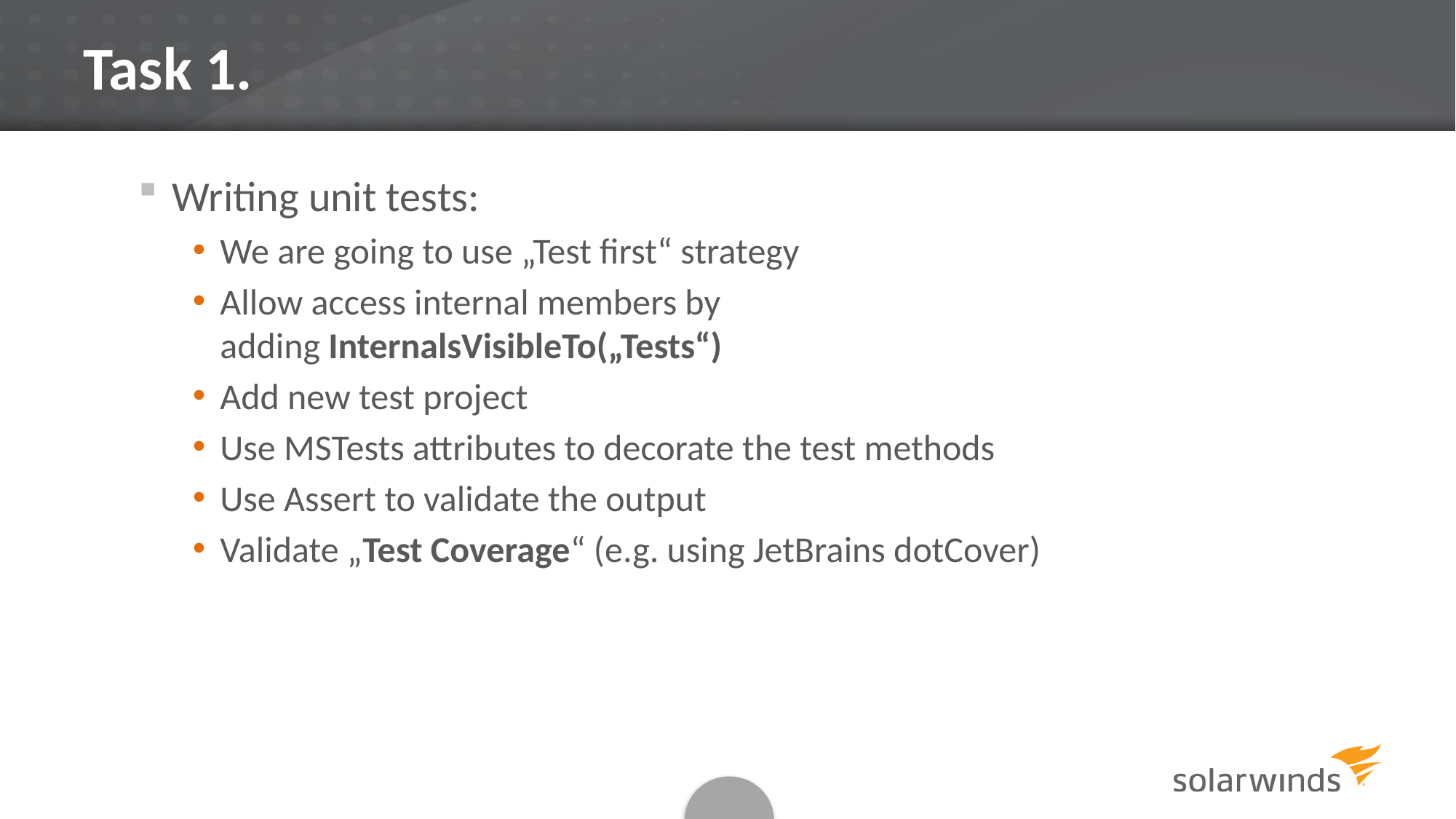

# Task 1.
Writing unit tests:
We are going to use „Test first“ strategy
Allow access internal members by
adding InternalsVisibleTo(„Tests“)
Add new test project
Use MSTests attributes to decorate the test methods
Use Assert to validate the output
Validate „Test Coverage“ (e.g. using JetBrains dotCover)